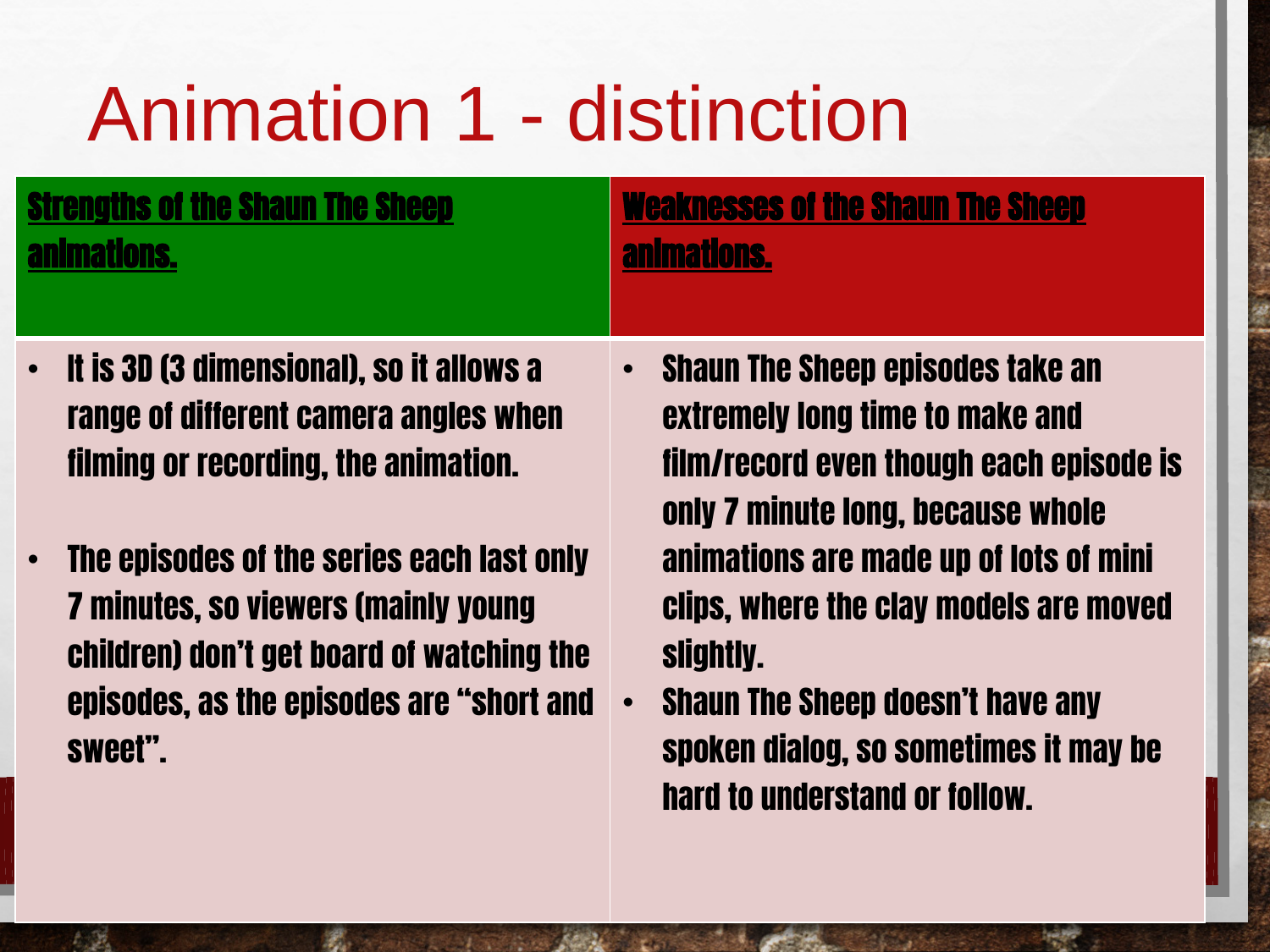

# Animation 1 - distinction
| Strengths of the Shaun The Sheep animations. | Weaknesses of the Shaun The Sheep animations. |
| --- | --- |
| It is 3D (3 dimensional), so it allows a range of different camera angles when filming or recording, the animation. The episodes of the series each last only 7 minutes, so viewers (mainly young children) don’t get board of watching the episodes, as the episodes are “short and sweet”. | Shaun The Sheep episodes take an extremely long time to make and film/record even though each episode is only 7 minute long, because whole animations are made up of lots of mini clips, where the clay models are moved slightly. Shaun The Sheep doesn’t have any spoken dialog, so sometimes it may be hard to understand or follow. |